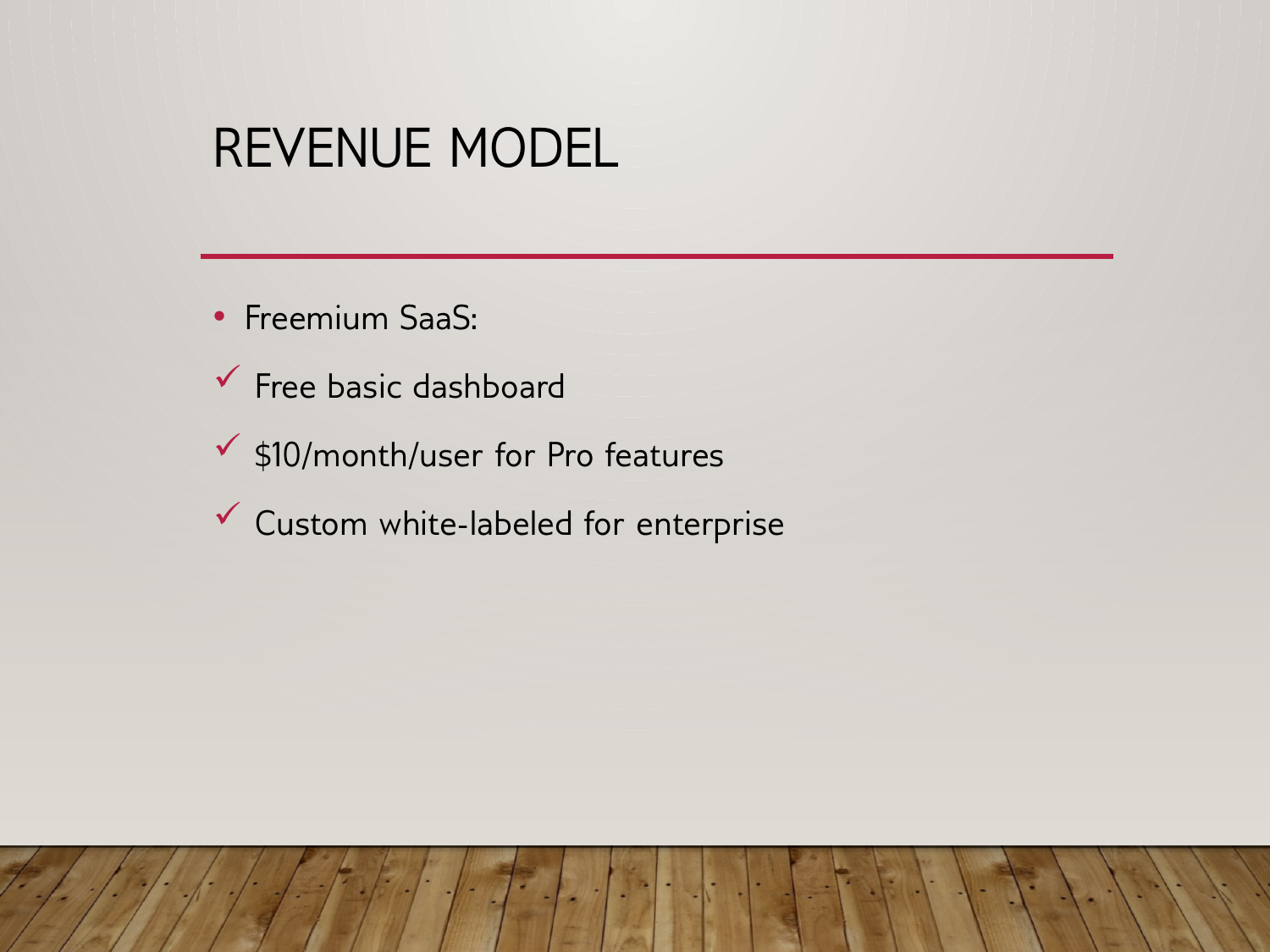

# Revenue Model
Freemium SaaS:
 Free basic dashboard
 $10/month/user for Pro features
 Custom white-labeled for enterprise